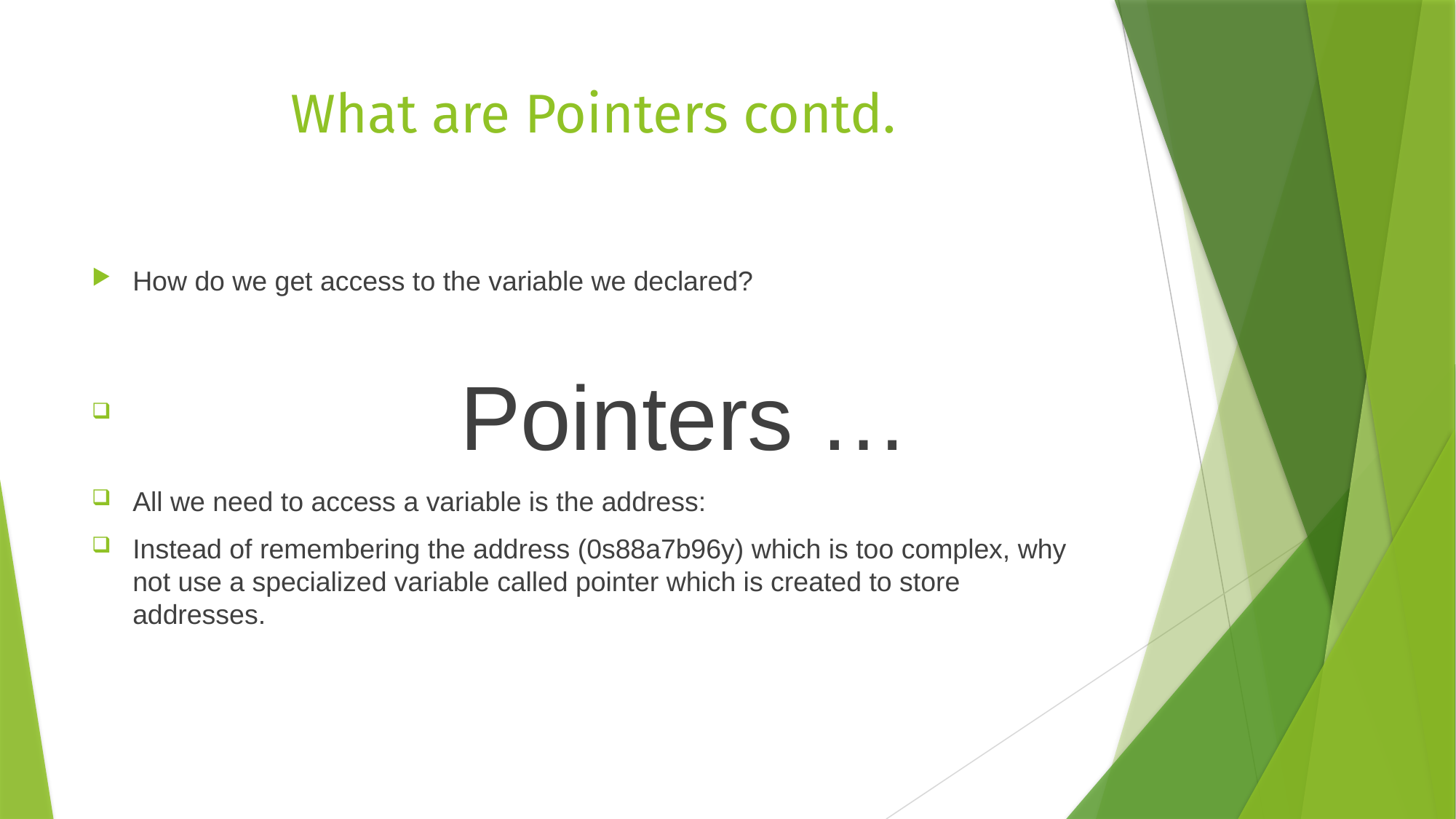

# What are Pointers contd.
How do we get access to the variable we declared?

			Pointers …
All we need to access a variable is the address:
Instead of remembering the address (0s88a7b96y) which is too complex, why not use a specialized variable called pointer which is created to store addresses.